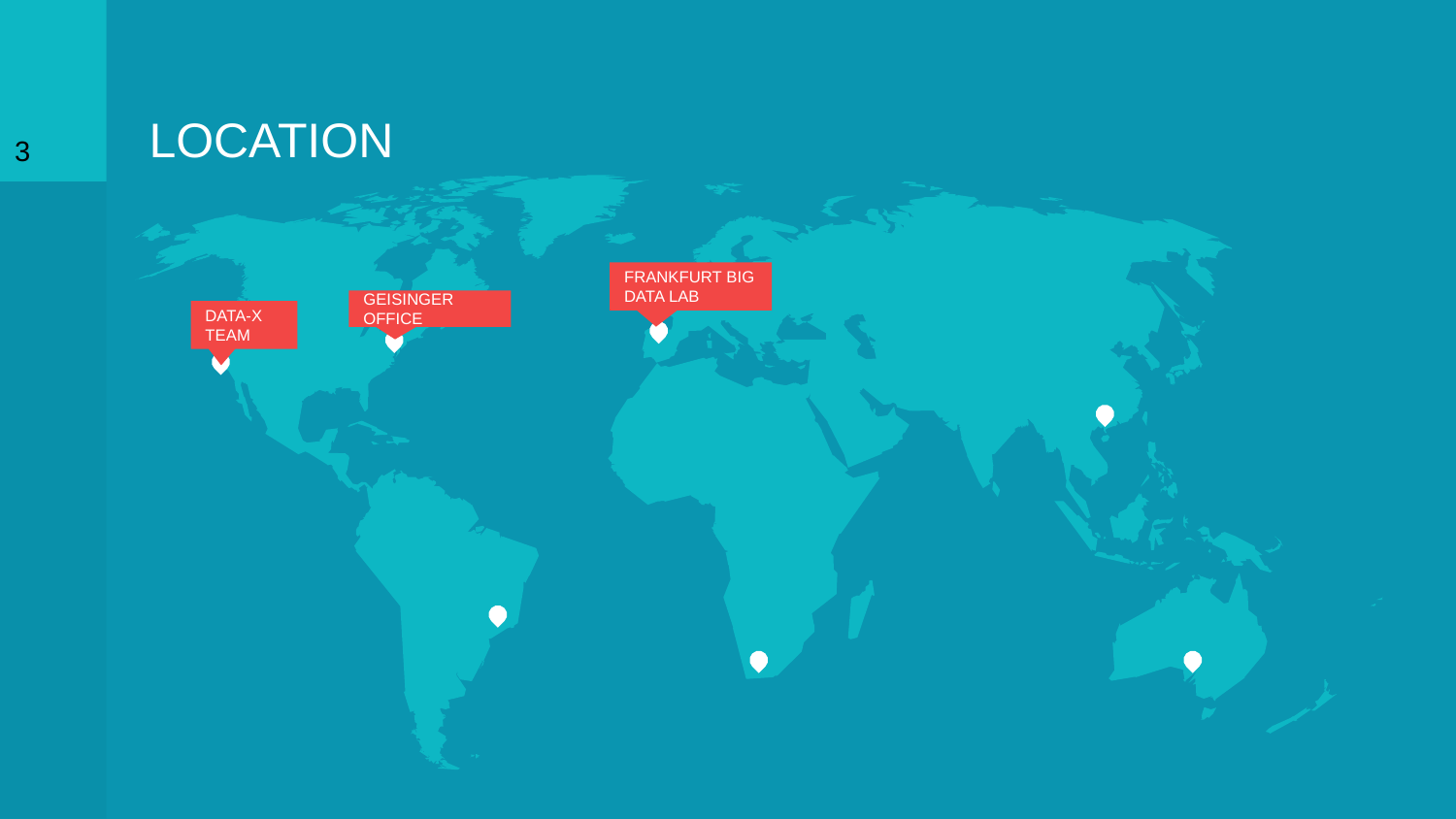

3
# LOCATION

FRANKFURT BIG DATA LAB
GEISINGER OFFICE
DATA-X TEAM